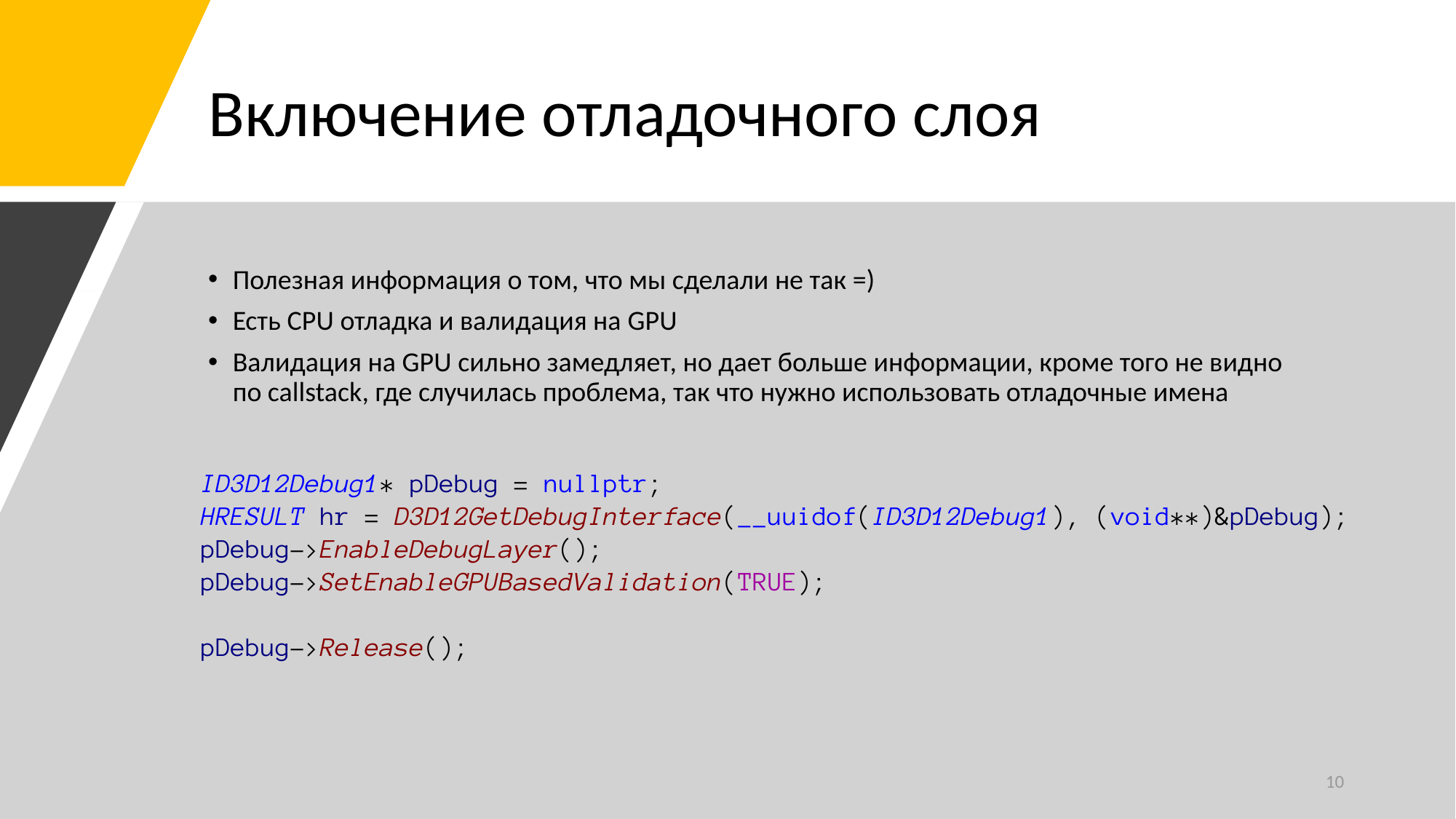

# Включение отладочного слоя

Полезная информация о том, что мы сделали не так =)
Есть CPU отладка и валидация на GPU
Валидация на GPU сильно замедляет, но дает больше информации, кроме того не видно по callstack, где случилась проблема, так что нужно использовать отладочные имена
ID3D12Debug1* pDebug = nullptr;
HRESULT hr = D3D12GetDebugInterface(__uuidof(ID3D12Debug1), (void**)&pDebug);
pDebug->EnableDebugLayer();
pDebug->SetEnableGPUBasedValidation(TRUE);

pDebug->Release();
10